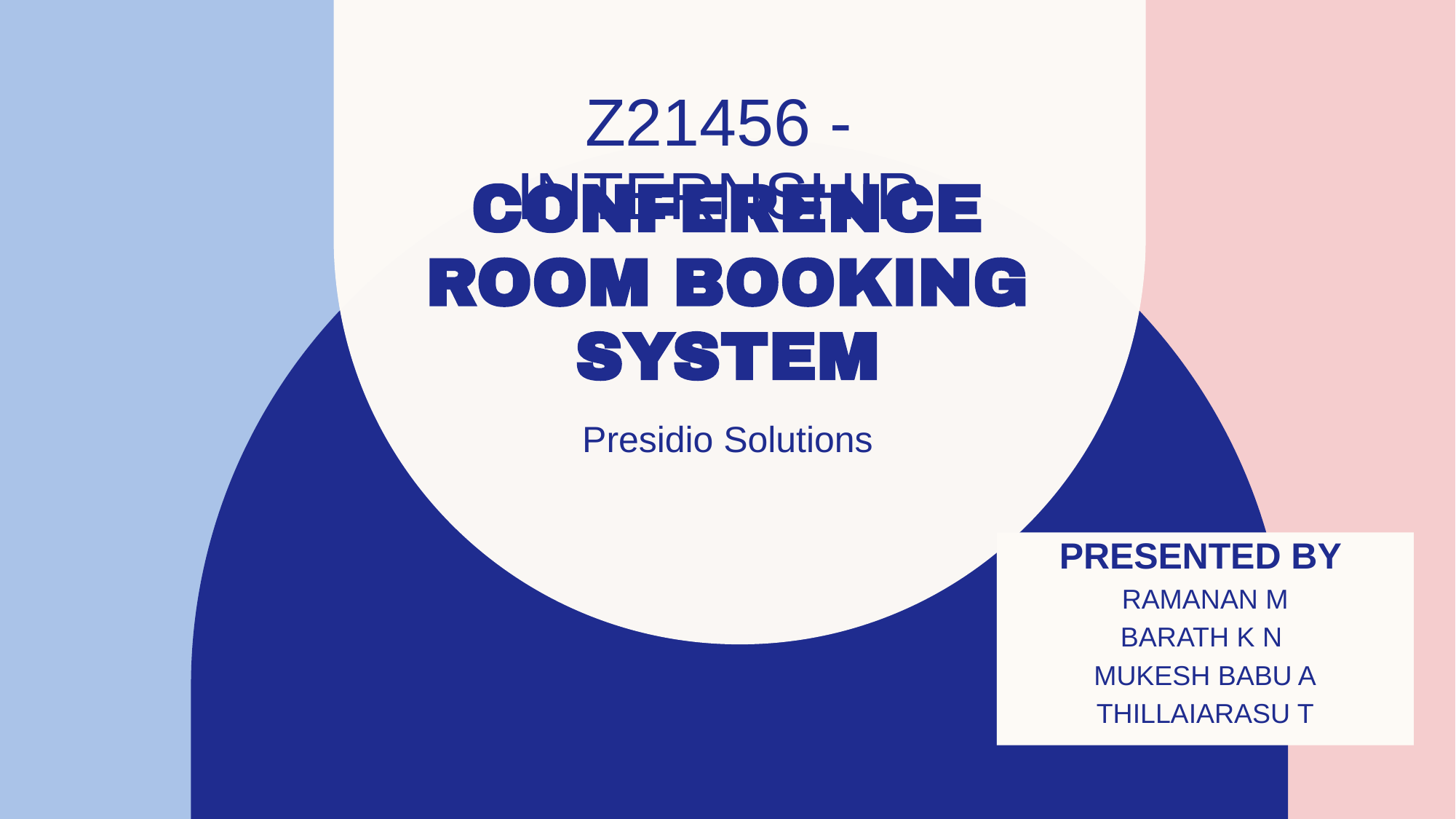

Z21456 - internship
# Conference room booking system
Presidio Solutions

PRESENTED BY
RAMANAN M
BARATH K N
MUKESH BABU A
THILLAIARASU T